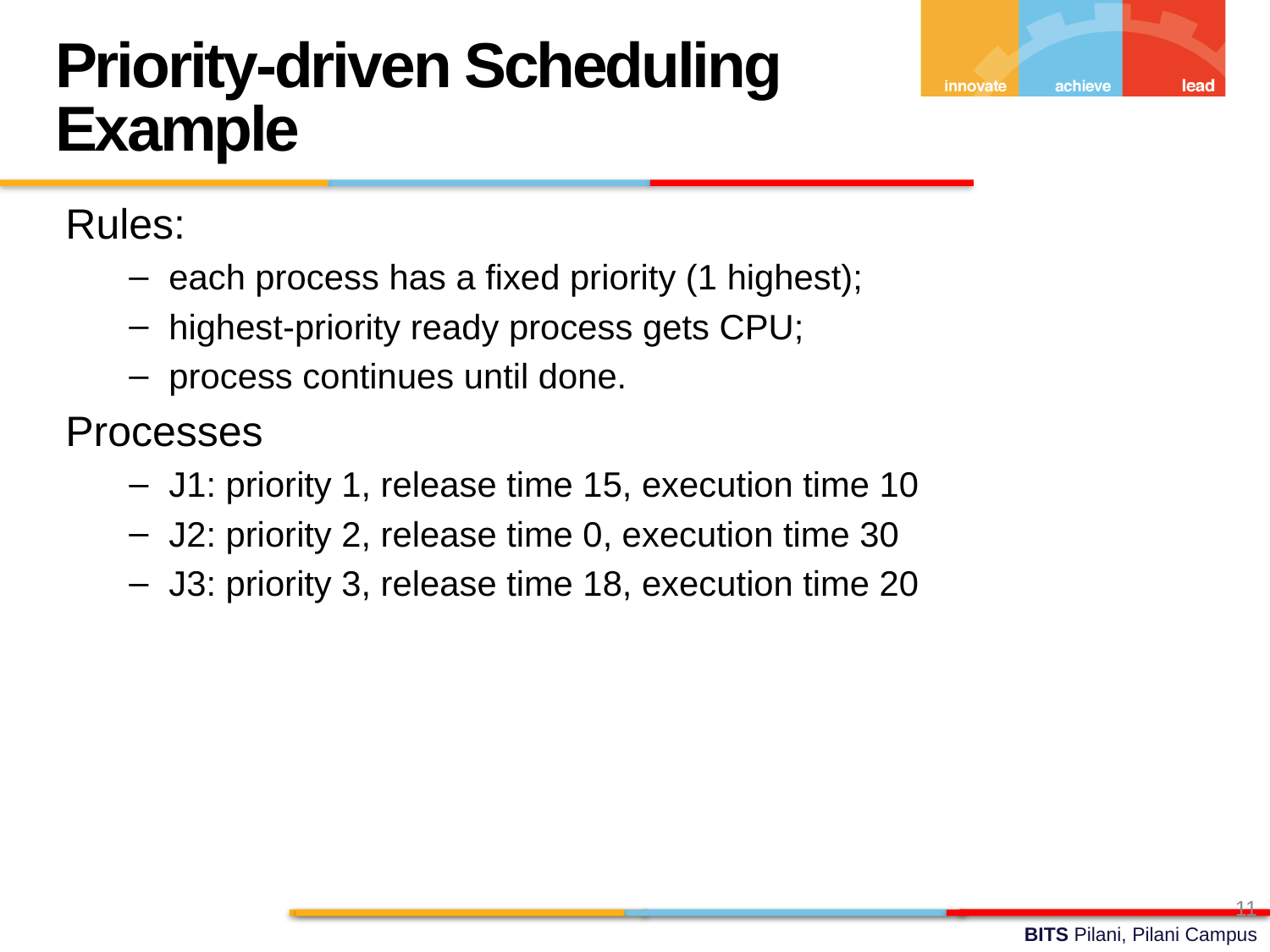

Priority-driven Scheduling Example
Rules:
each process has a fixed priority (1 highest);
highest-priority ready process gets CPU;
process continues until done.
Processes
J1: priority 1, release time 15, execution time 10
J2: priority 2, release time 0, execution time 30
J3: priority 3, release time 18, execution time 20
11